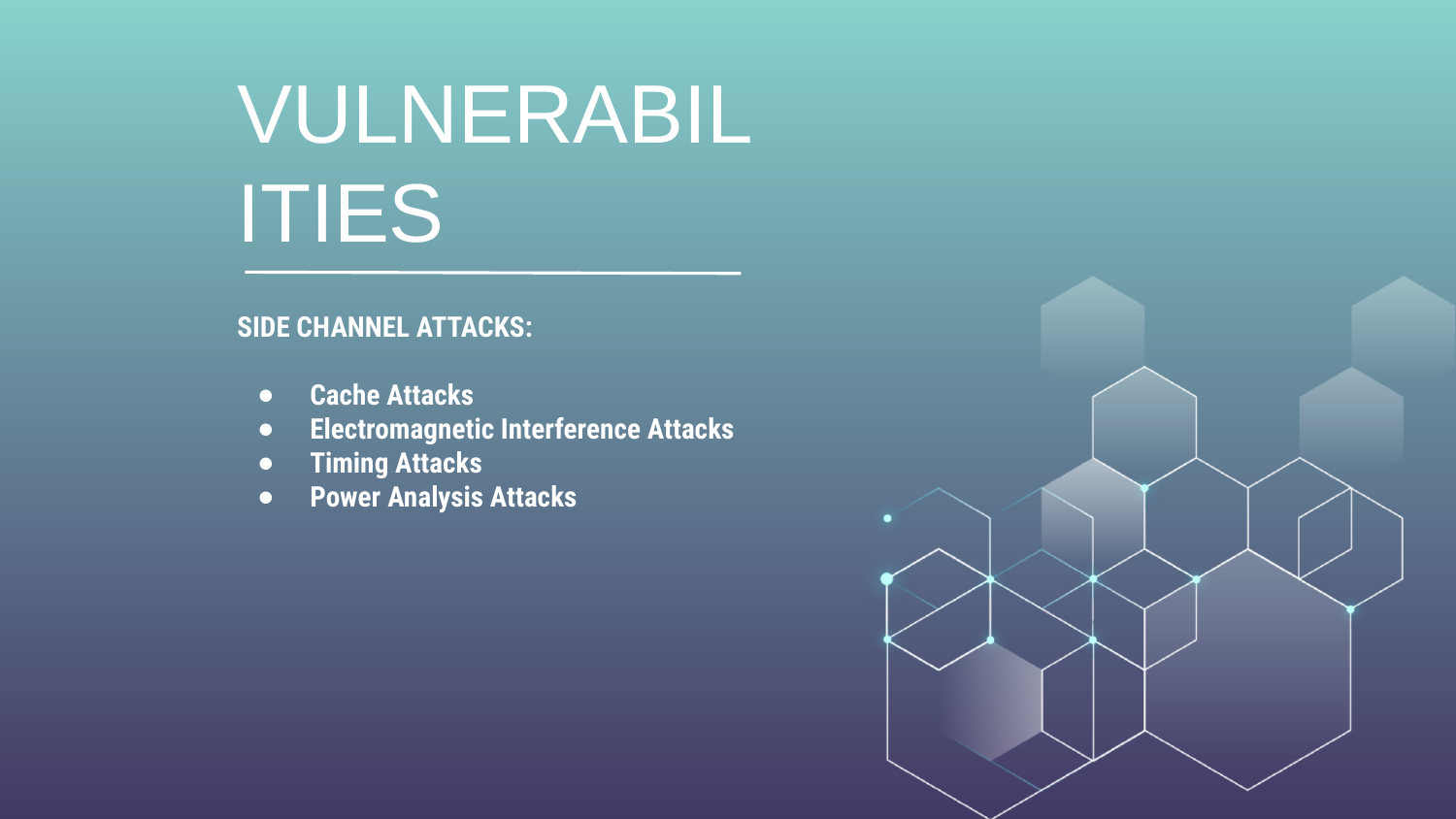

# VULNERABILITIES
SIDE CHANNEL ATTACKS:

Cache Attacks
Electromagnetic Interference Attacks
Timing Attacks
Power Analysis Attacks